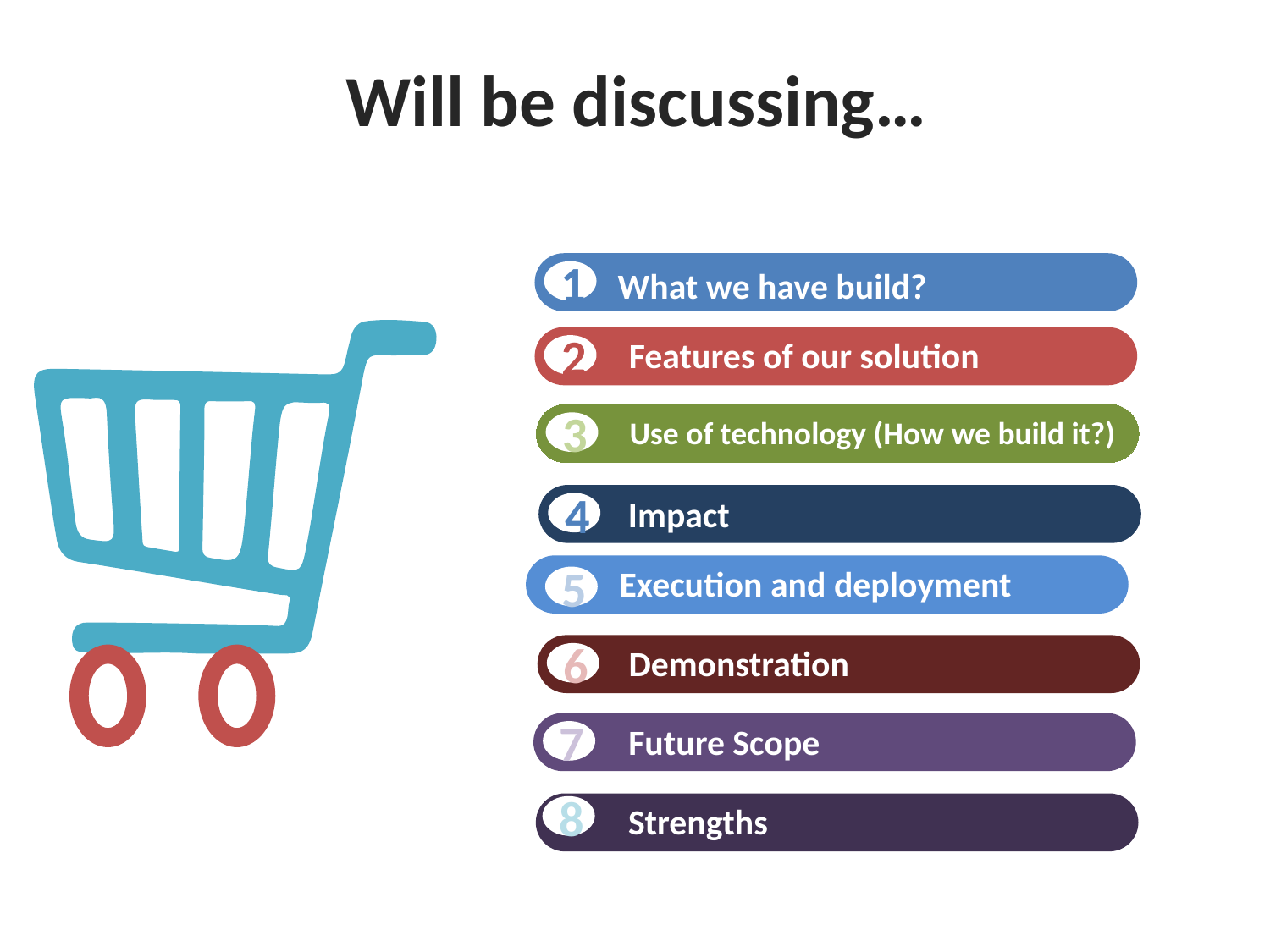

Will be discussing…
1

What we have build?

2

Features of our solution

3

Use of technology (How we build it?)

4

Impact

5

Execution and deployment

6
Demonstration

7

Future Scope

8

Strengths